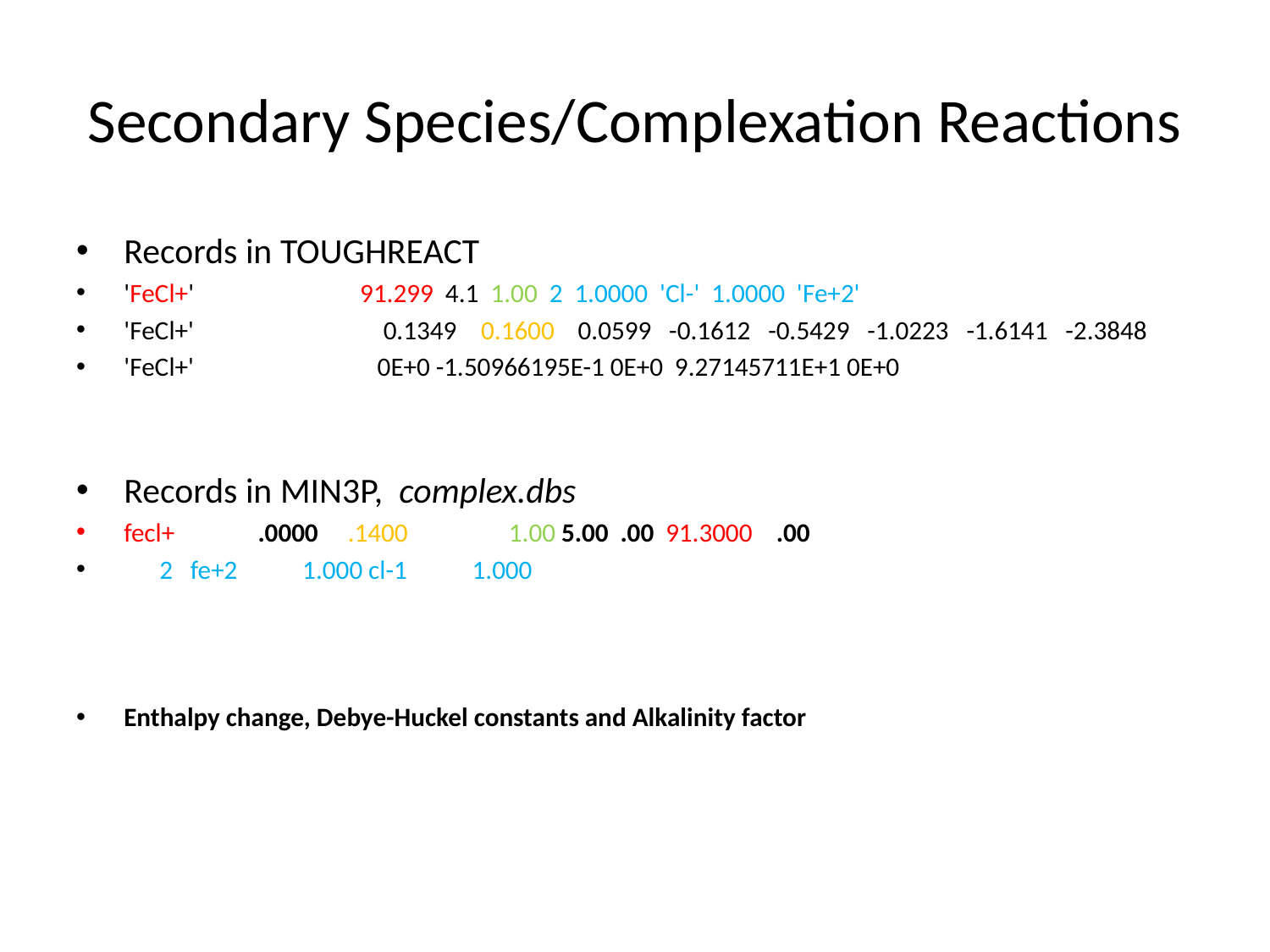

# Secondary Species/Complexation Reactions
Records in TOUGHREACT
'FeCl+'                            91.299  4.1  1.00  2  1.0000  'Cl-'  1.0000  'Fe+2'
'FeCl+'                                0.1349    0.1600    0.0599   -0.1612   -0.5429   -1.0223   -1.6141   -2.3848
'FeCl+'                               0E+0 -1.50966195E-1 0E+0  9.27145711E+1 0E+0

Records in MIN3P,  complex.dbs
fecl+              .0000     .1400                 1.00 5.00  .00  91.3000    .00
      2   fe+2           1.000 cl-1           1.000

Enthalpy change, Debye-Huckel constants and Alkalinity factor